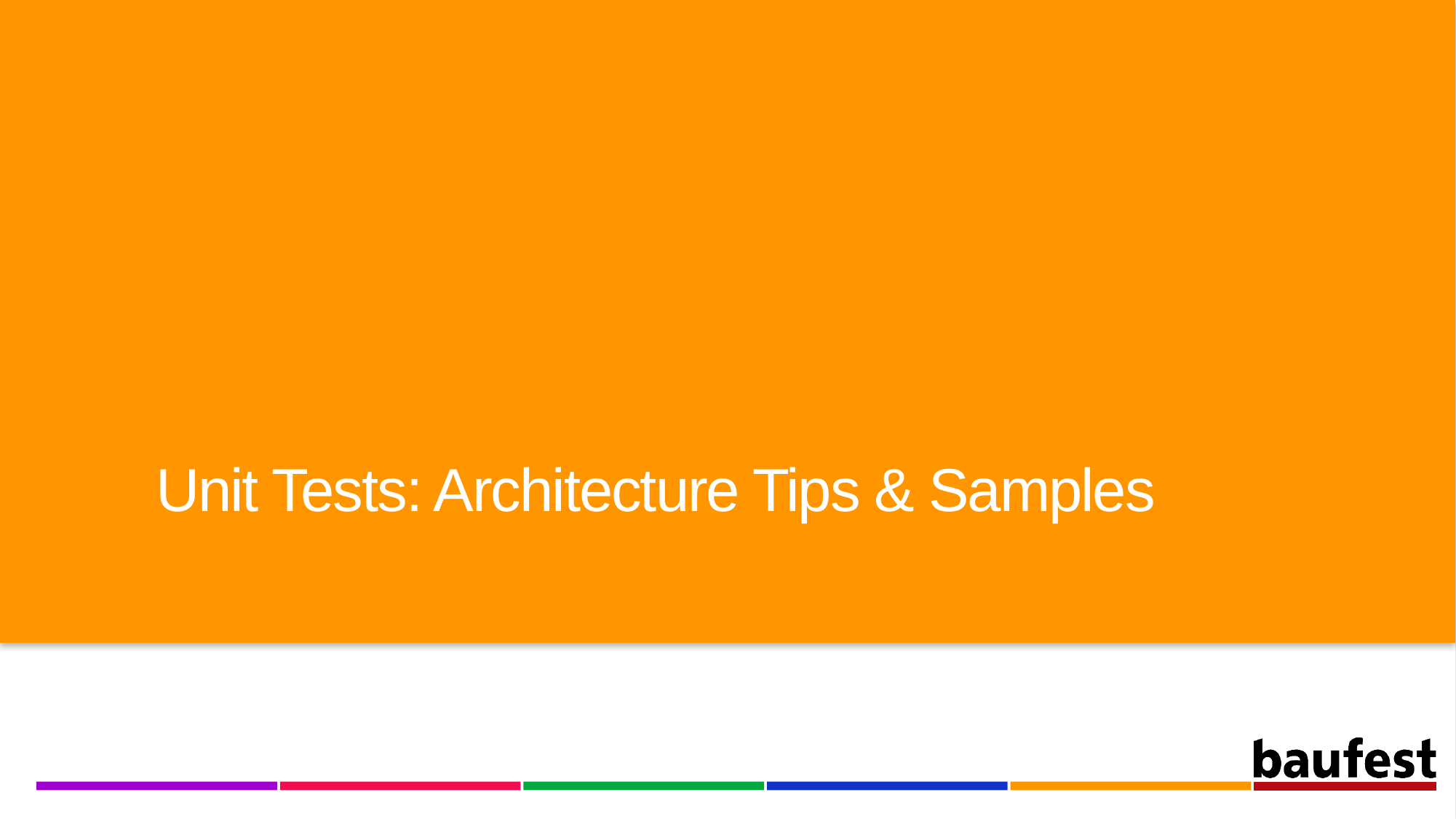

# Unit Tests: Architecture Tips & Samples